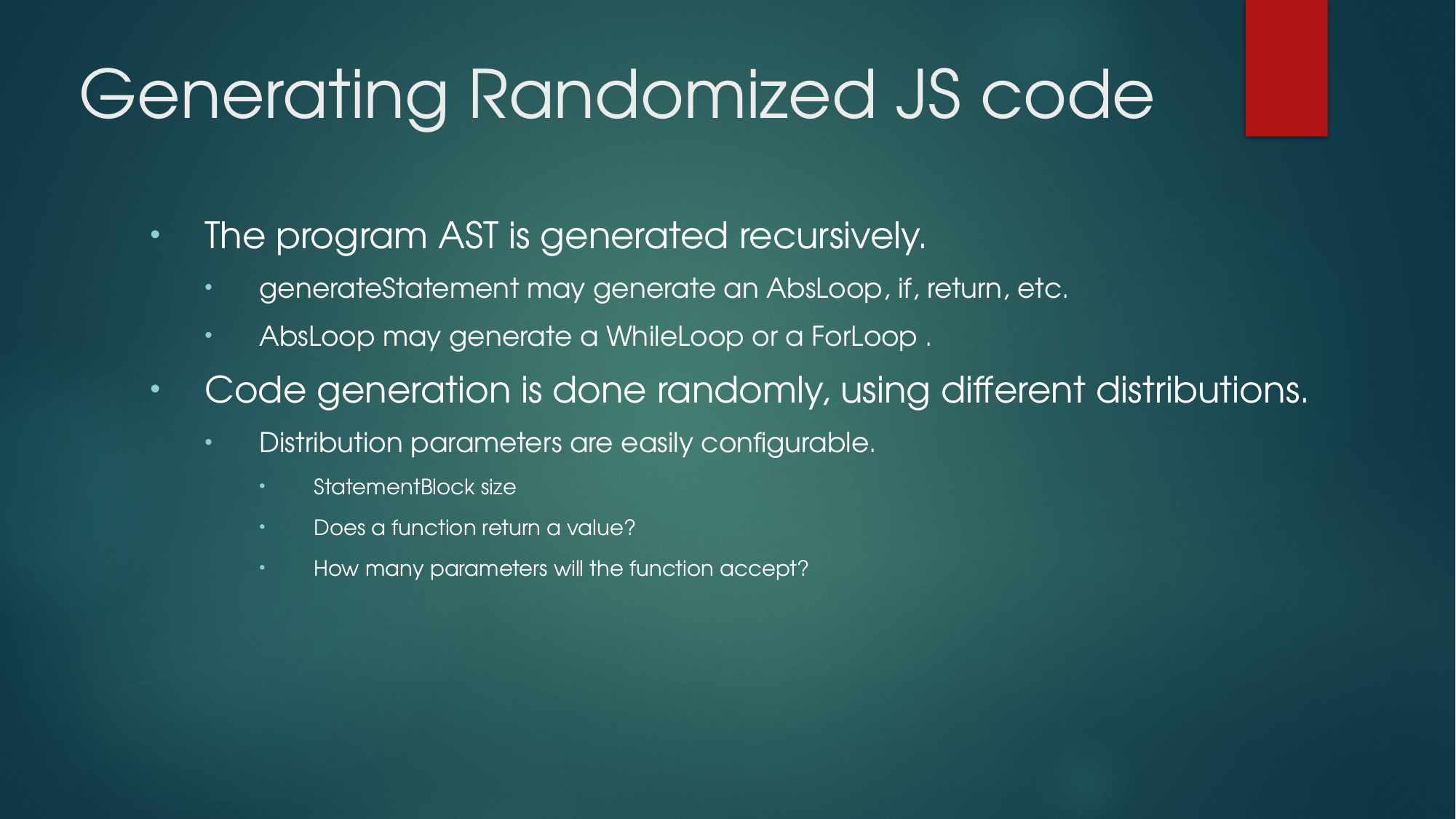

Generating Randomized JS code

The program AST is generated recursively.
generateStatement may generate an AbsLoop, if, return, etc.
AbsLoop may generate a WhileLoop or a ForLoop .
Code generation is done randomly, using different distributions.
Distribution parameters are easily configurable.
StatementBlock size
Does a function return a value?
How many parameters will the function accept?